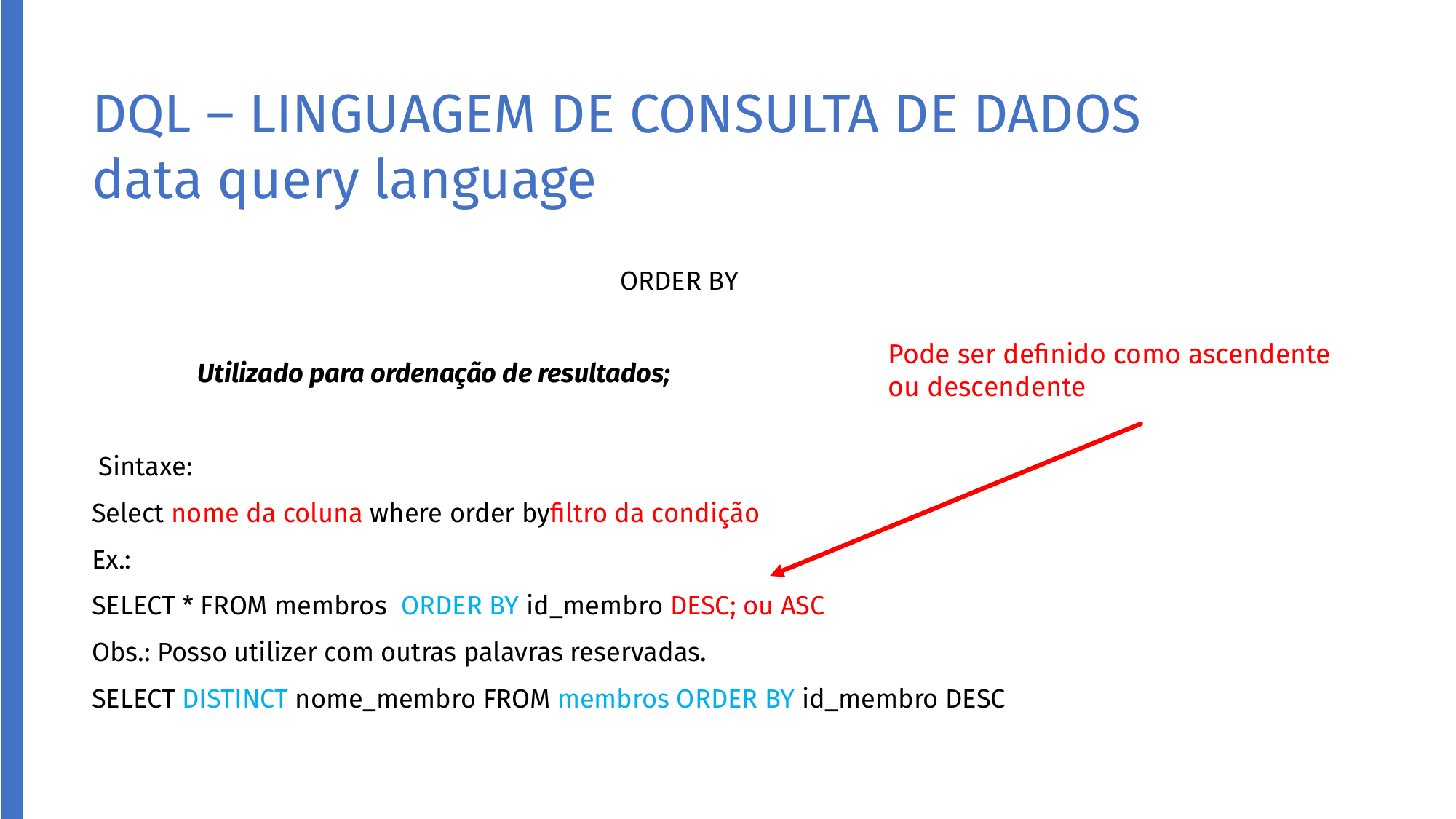

# DQL – LINGUAGEM DE CONSULTA DE DADOS data query language
ORDER BY

		Utilizado para ordenação de resultados;

 Sintaxe:
Select nome da coluna where order byfiltro da condição
Ex.:
SELECT * FROM membros  ORDER BY id_membro DESC; ou ASC
Obs.: Posso utilizer com outras palavras reservadas.
SELECT DISTINCT nome_membro FROM membros ORDER BY id_membro DESC
Pode ser definido como ascendente
ou descendente